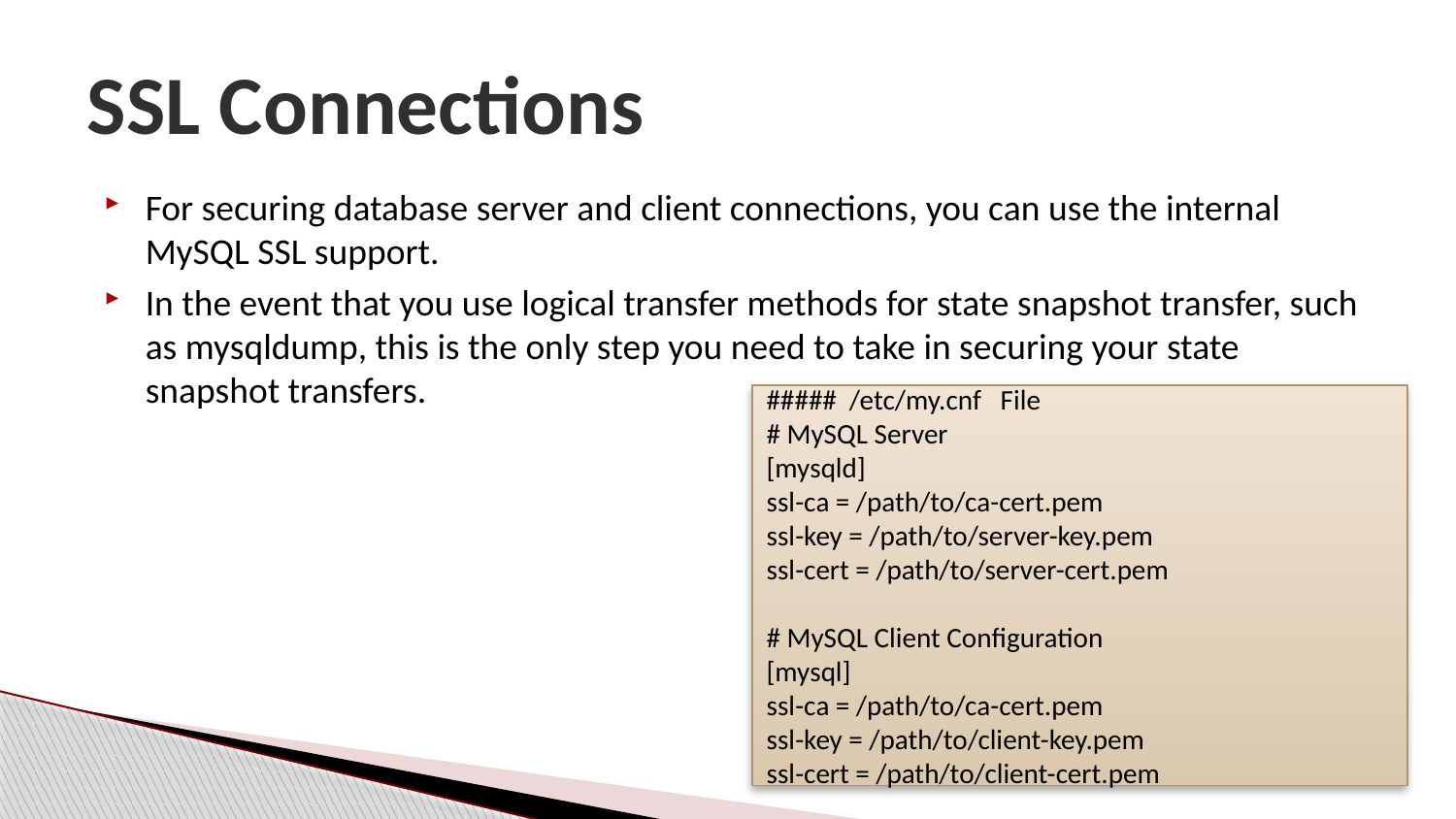

# SSL Connections
For securing database server and client connections, you can use the internal MySQL SSL support.
In the event that you use logical transfer methods for state snapshot transfer, such as mysqldump, this is the only step you need to take in securing your state snapshot transfers.
#####  /etc/my.cnf   File
# MySQL Server
[mysqld]
ssl-ca = /path/to/ca-cert.pem
ssl-key = /path/to/server-key.pem
ssl-cert = /path/to/server-cert.pem

# MySQL Client Configuration
[mysql]
ssl-ca = /path/to/ca-cert.pem
ssl-key = /path/to/client-key.pem
ssl-cert = /path/to/client-cert.pem